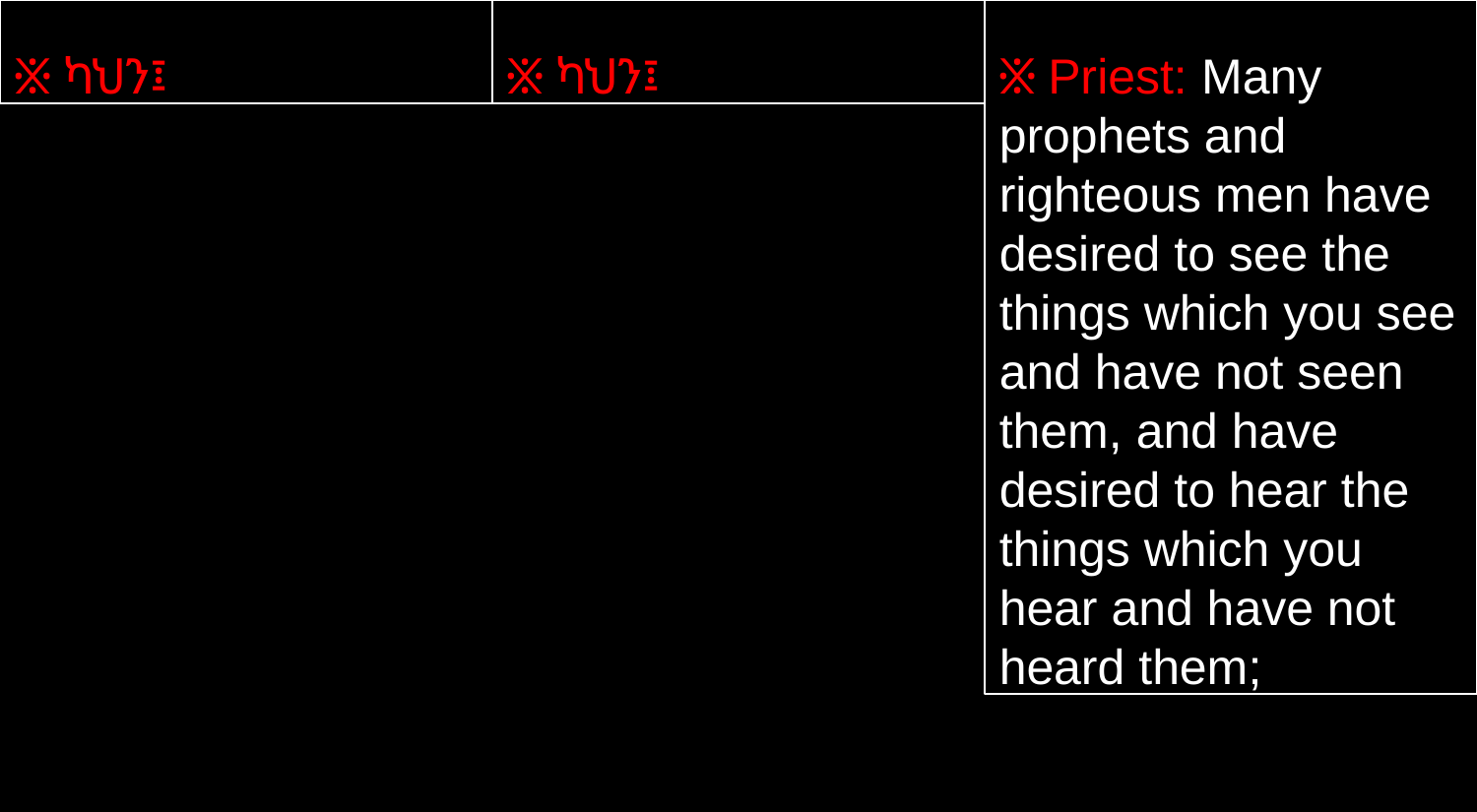

፠ ካህን፤

፠ ካህን፤

፠ Priest: Many prophets and righteous men have desired to see the things which you see and have not seen them, and have desired to hear the things which you hear and have not heard them;